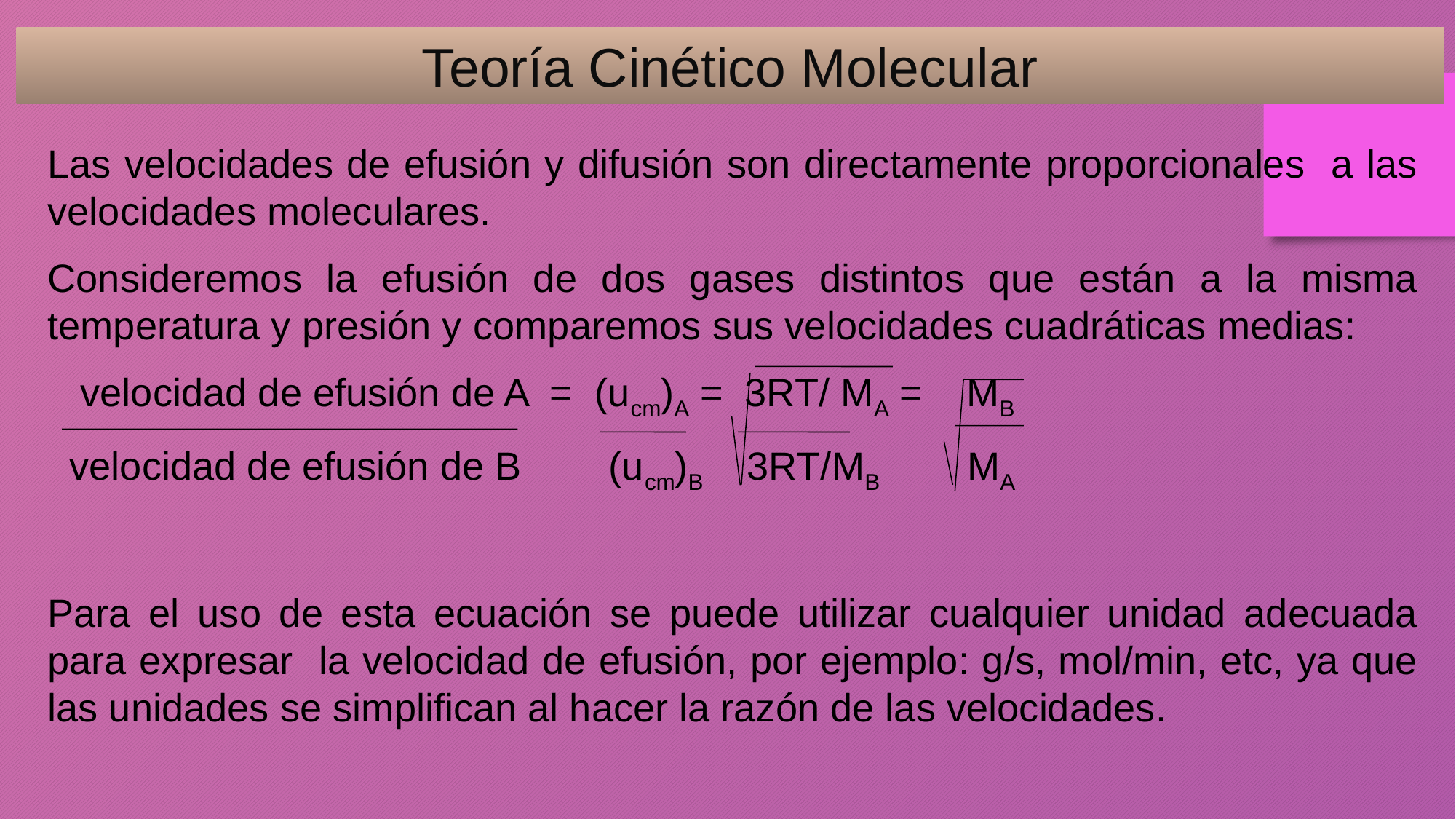

Teoría Cinético Molecular
Las velocidades de efusión y difusión son directamente proporcionales  a las velocidades moleculares.
Consideremos la efusión de dos gases distintos que están a la misma temperatura y presión y comparemos sus velocidades cuadráticas medias:
   velocidad de efusión de A  =  (ucm)A =  3RT/ MA =    MB
  velocidad de efusión de B        (ucm)B    3RT/MB        MA

Para el uso de esta ecuación se puede utilizar cualquier unidad adecuada para expresar  la velocidad de efusión, por ejemplo: g/s, mol/min, etc, ya que las unidades se simplifican al hacer la razón de las velocidades.